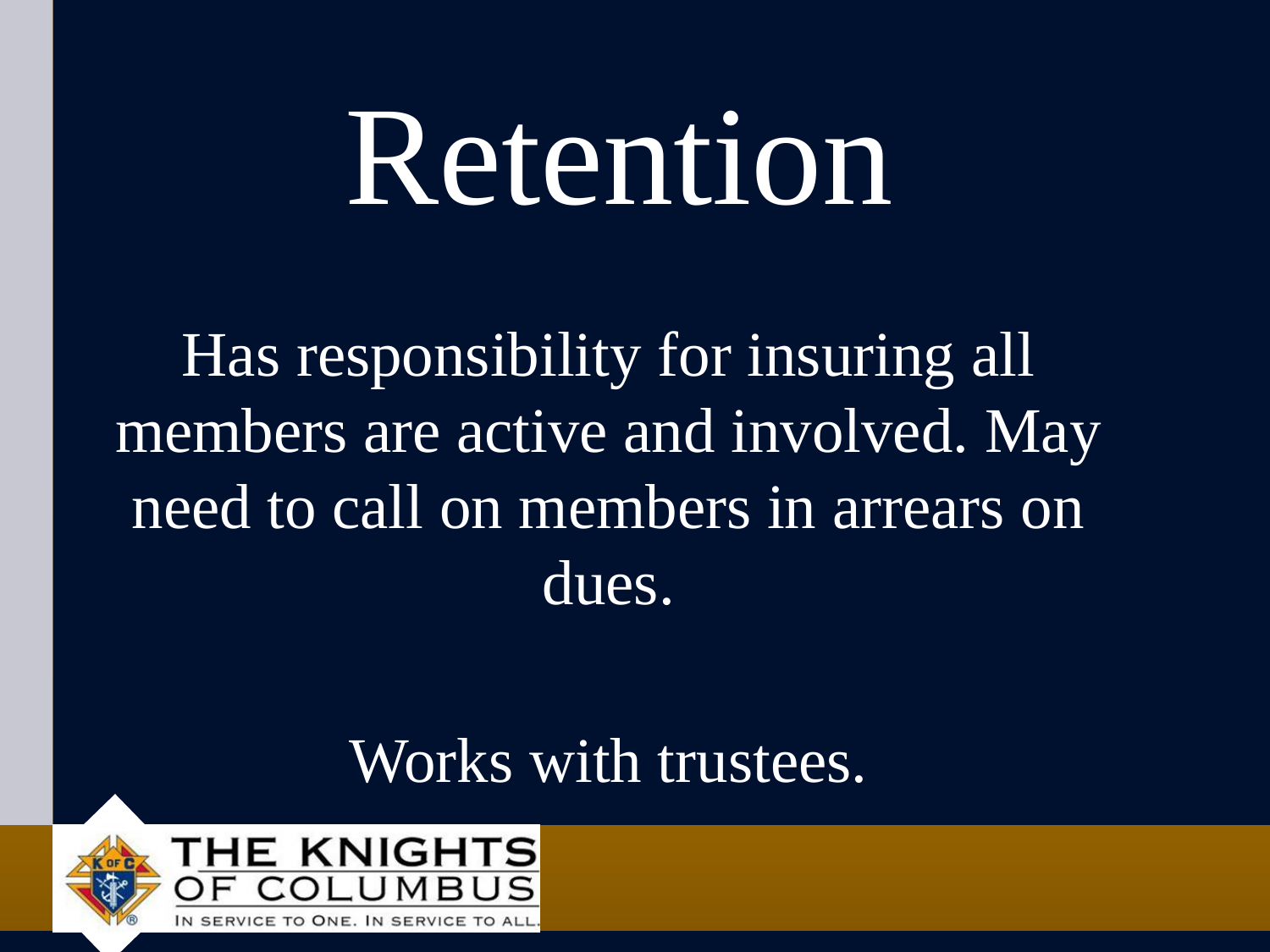

# Retention
Has responsibility for insuring all members are active and involved. May need to call on members in arrears on dues.

Works with trustees.